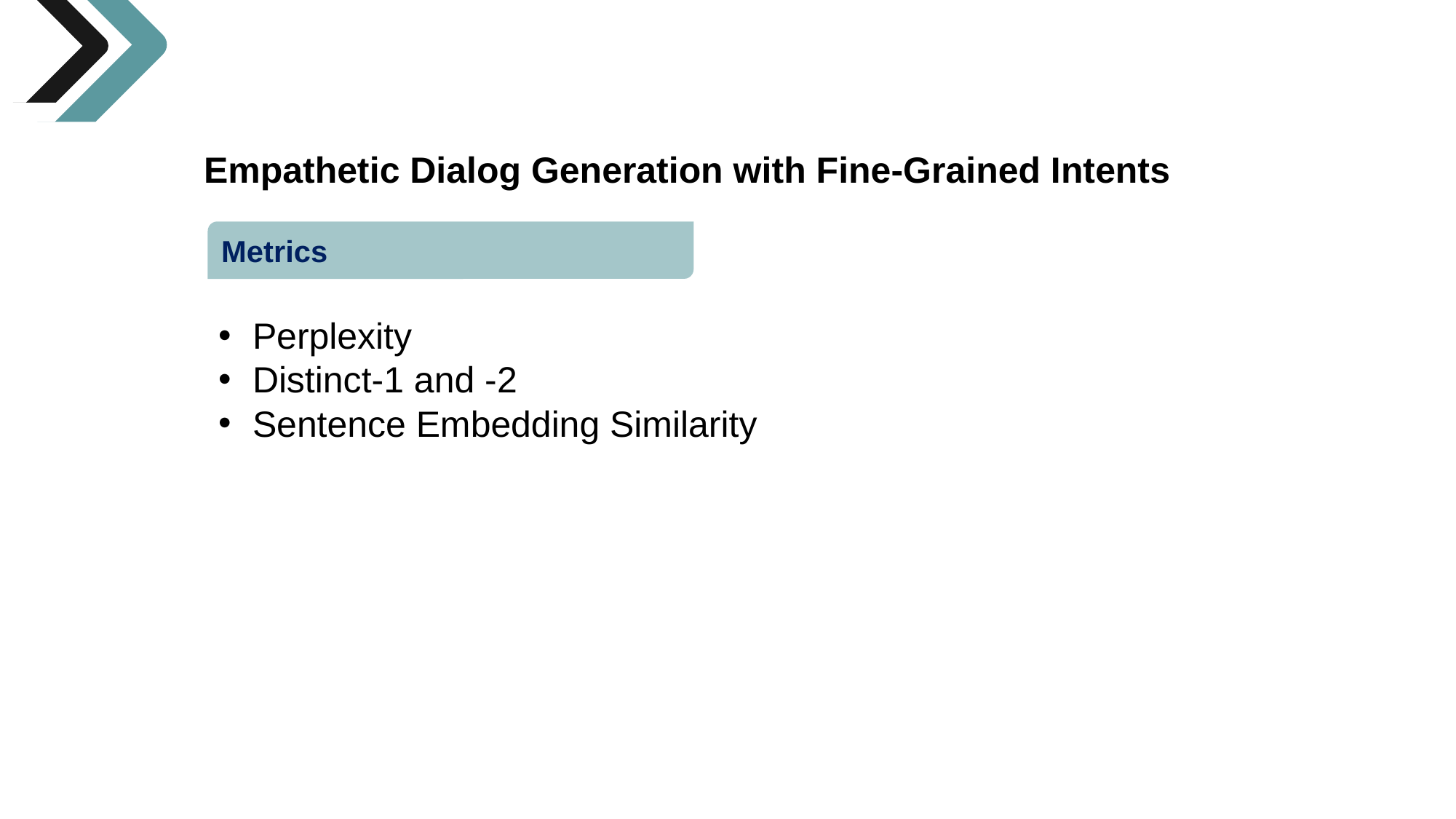

Empathetic Dialog Generation with Fine-Grained Intents
Metrics
Perplexity
Distinct-1 and -2
Sentence Embedding Similarity